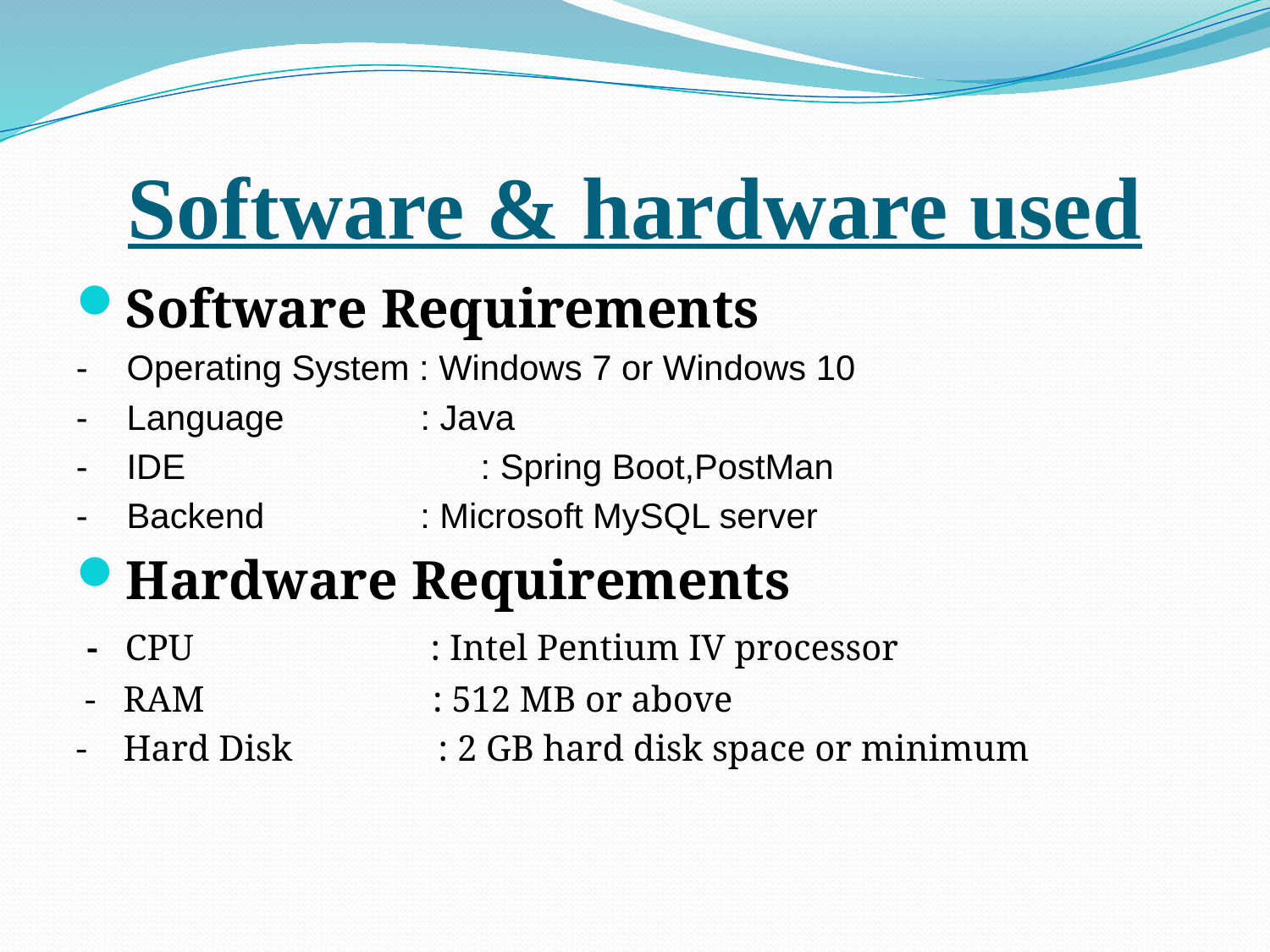

# Software & hardware used
Software Requirements
-    Operating System : Windows 7 or Windows 10
-    Language              : Java
-    IDE 	                      : Spring Boot,PostMan
-    Backend                : Microsoft MySQL server
Hardware Requirements
 -   CPU                          : Intel Pentium IV processor
 -   RAM                         : 512 MB or above
-    Hard Disk                : 2 GB hard disk space or minimum